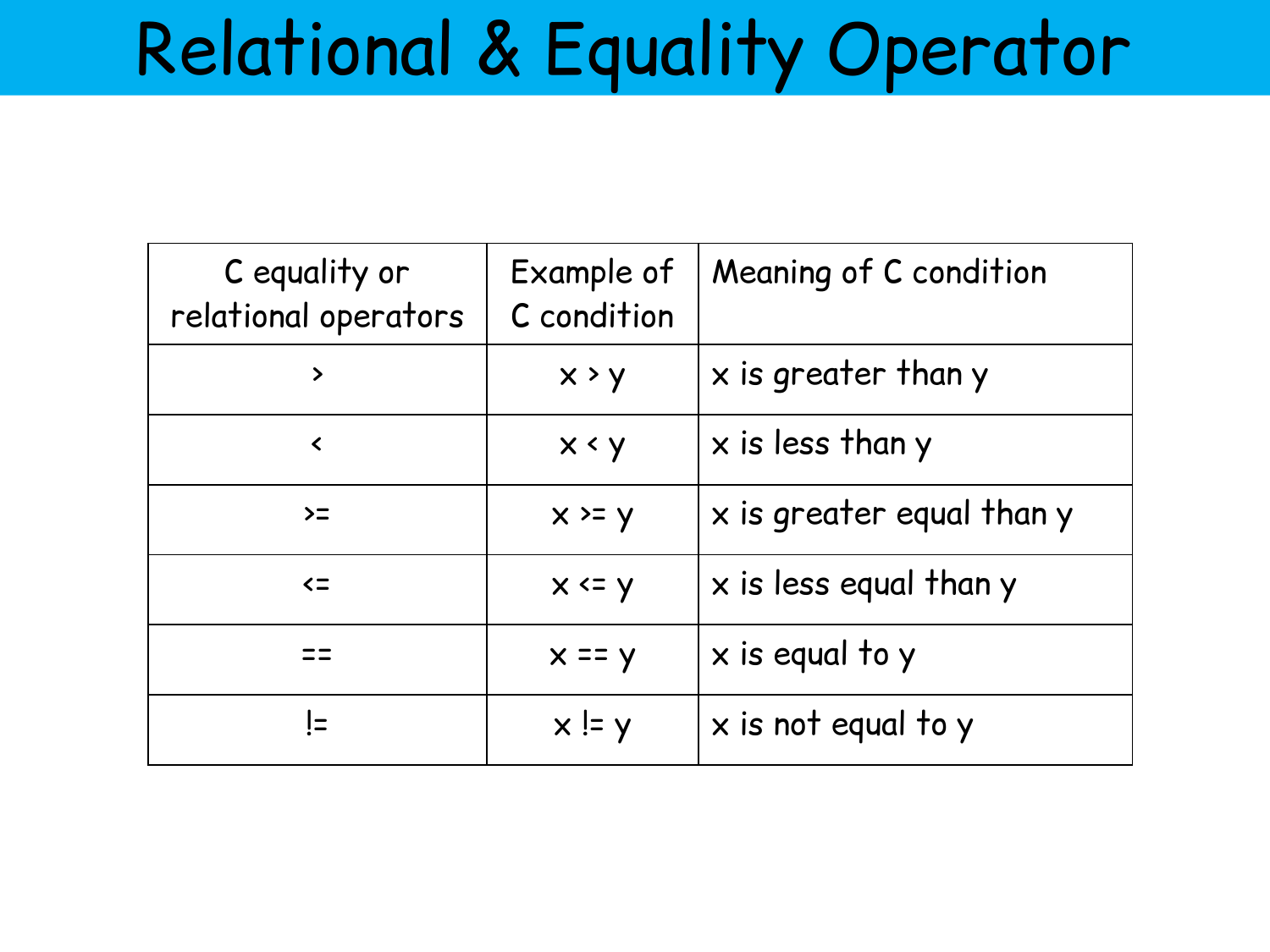

Relational & Equality Operator
| C equality or relational operators | Example of C condition | Meaning of C condition |
| --- | --- | --- |
| > | x > y | x is greater than y |
| < | x < y | x is less than y |
| >= | x >= y | x is greater equal than y |
| <= | x <= y | x is less equal than y |
| == | x == y | x is equal to y |
| != | x != y | x is not equal to y |